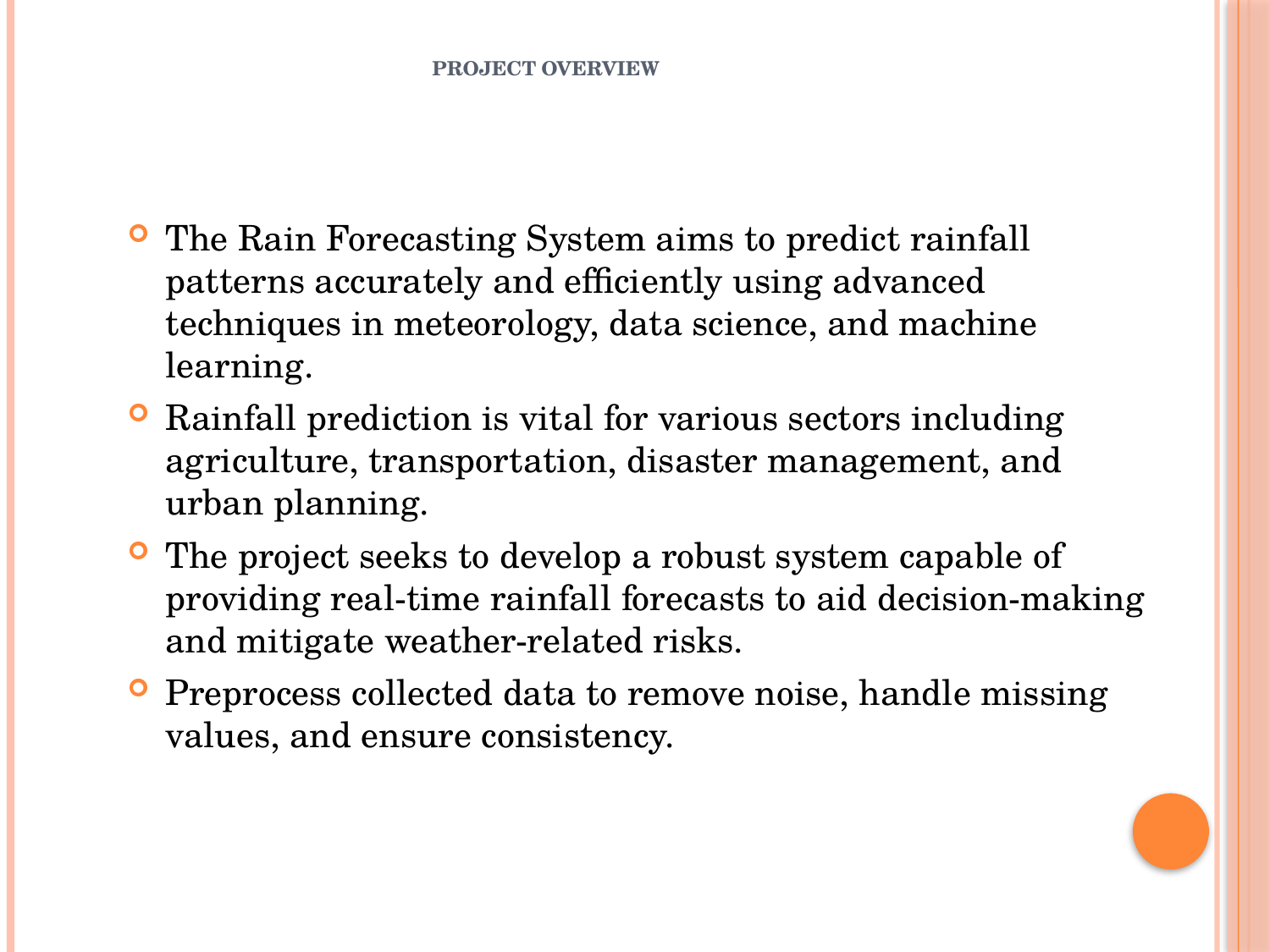

# PROJECT OVERVIEW

The Rain Forecasting System aims to predict rainfall patterns accurately and efficiently using advanced techniques in meteorology, data science, and machine learning.
Rainfall prediction is vital for various sectors including agriculture, transportation, disaster management, and urban planning.
The project seeks to develop a robust system capable of providing real-time rainfall forecasts to aid decision-making and mitigate weather-related risks.
Preprocess collected data to remove noise, handle missing values, and ensure consistency.